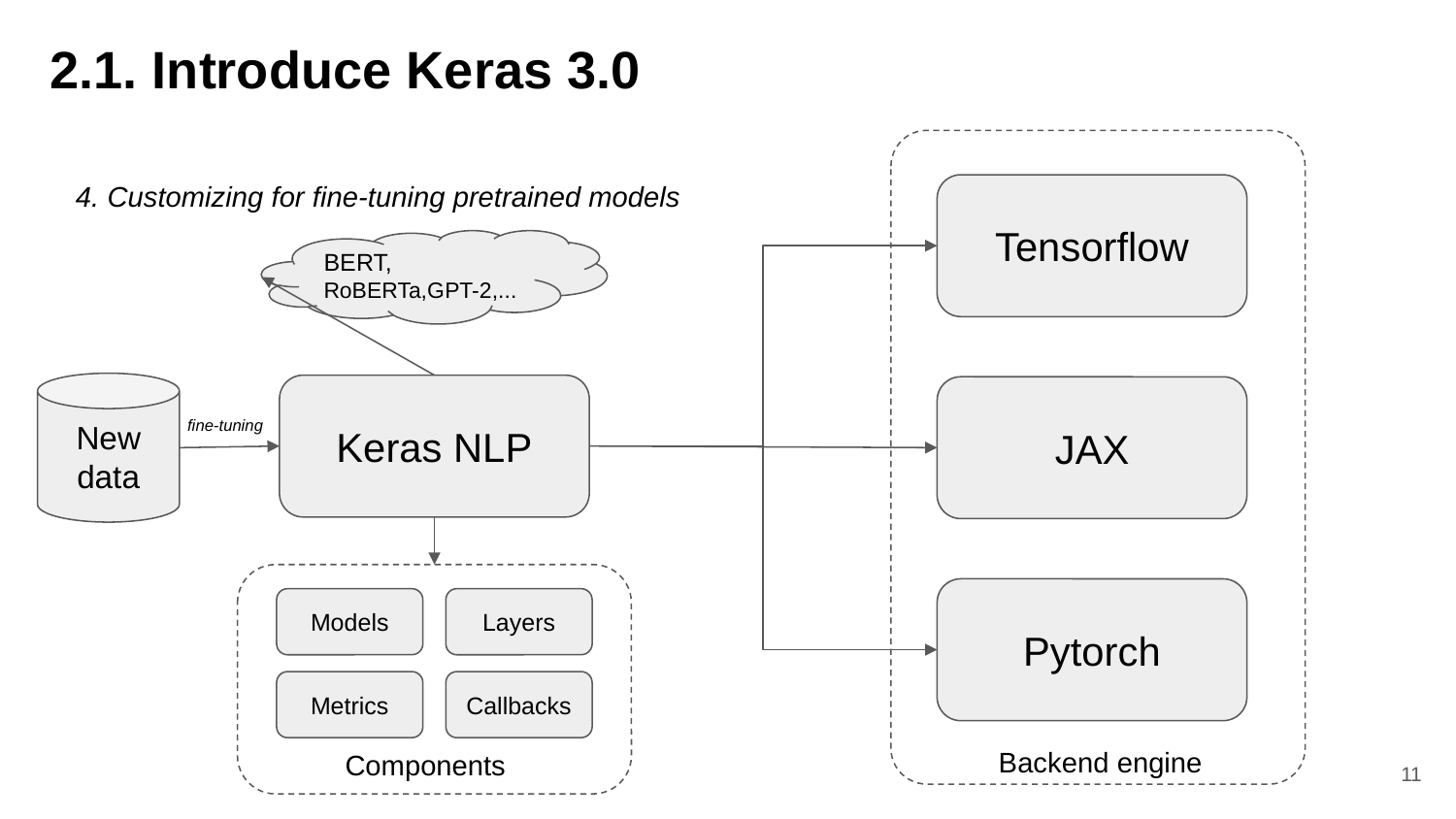

2.1. Introduce Keras 3.0

4. Customizing for fine-tuning pretrained models
Tensorflow
Keras NLP
JAX
Pytorch
BERT,
RoBERTa,GPT-2,...
New data
fine-tuning

Models
Layers
Metrics
Callbacks
Backend engine
Components
11